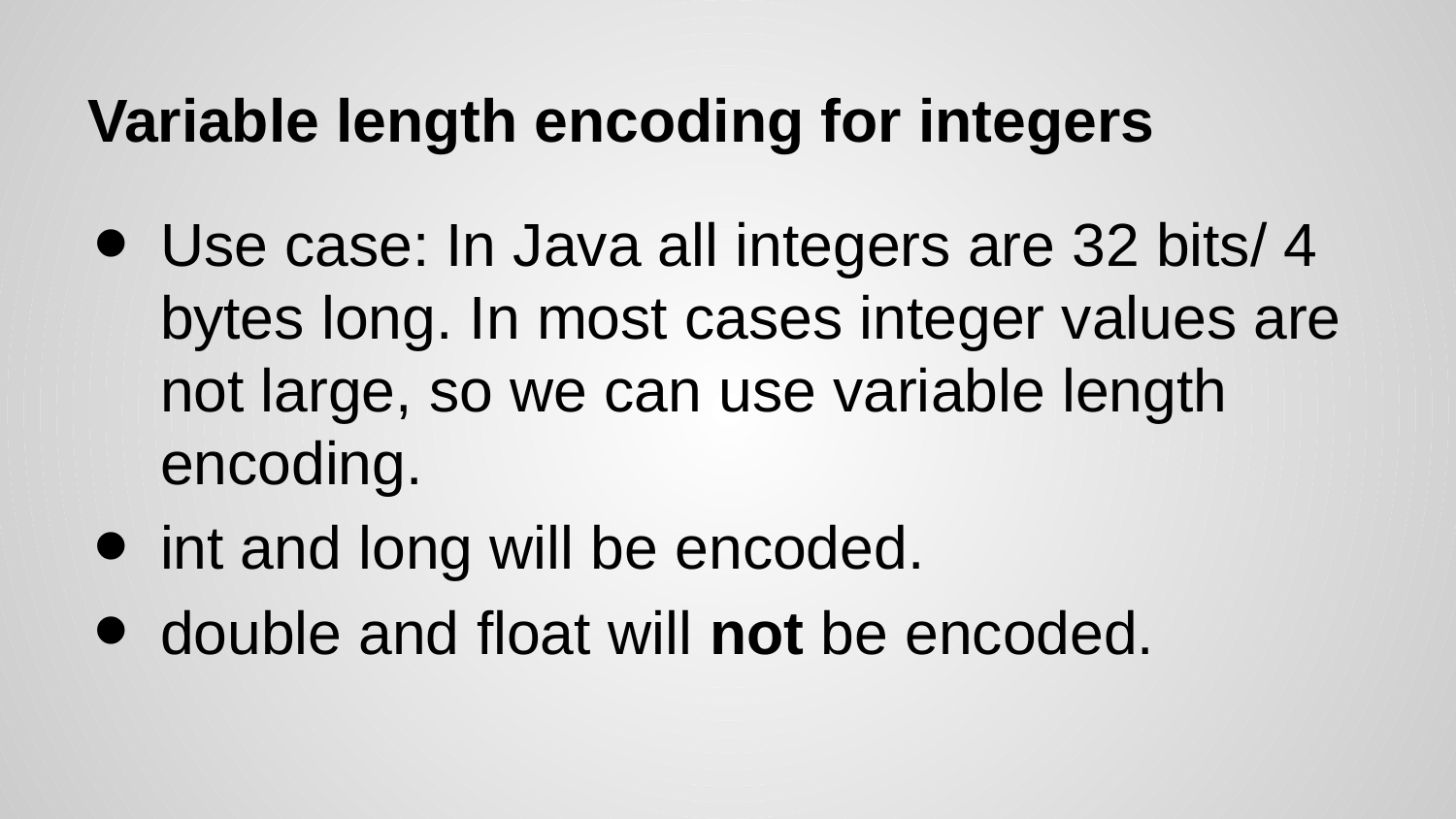

# Variable length encoding for integers
Use case: In Java all integers are 32 bits/ 4 bytes long. In most cases integer values are not large, so we can use variable length encoding.
int and long will be encoded.
double and float will not be encoded.